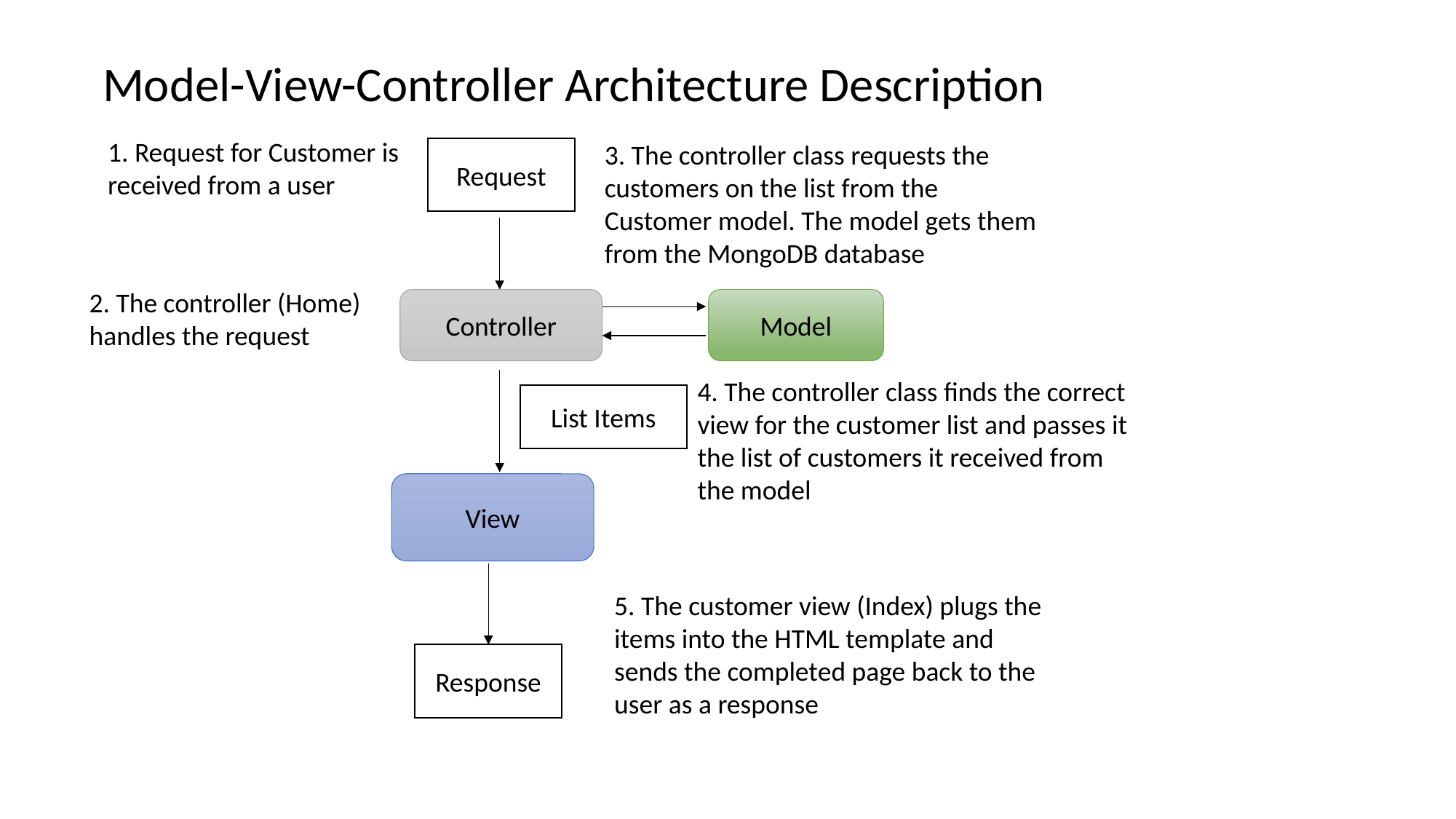

# Model-View-Controller Architecture Description

1. Request for Customer is received from a user
3. The controller class requests the customers on the list from the Customer model. The model gets them from the MongoDB database
Request
2. The controller (Home) handles the request
Controller
Model
4. The controller class finds the correct view for the customer list and passes it the list of customers it received from the model
List Items
View
5. The customer view (Index) plugs the items into the HTML template and sends the completed page back to the user as a response
Response